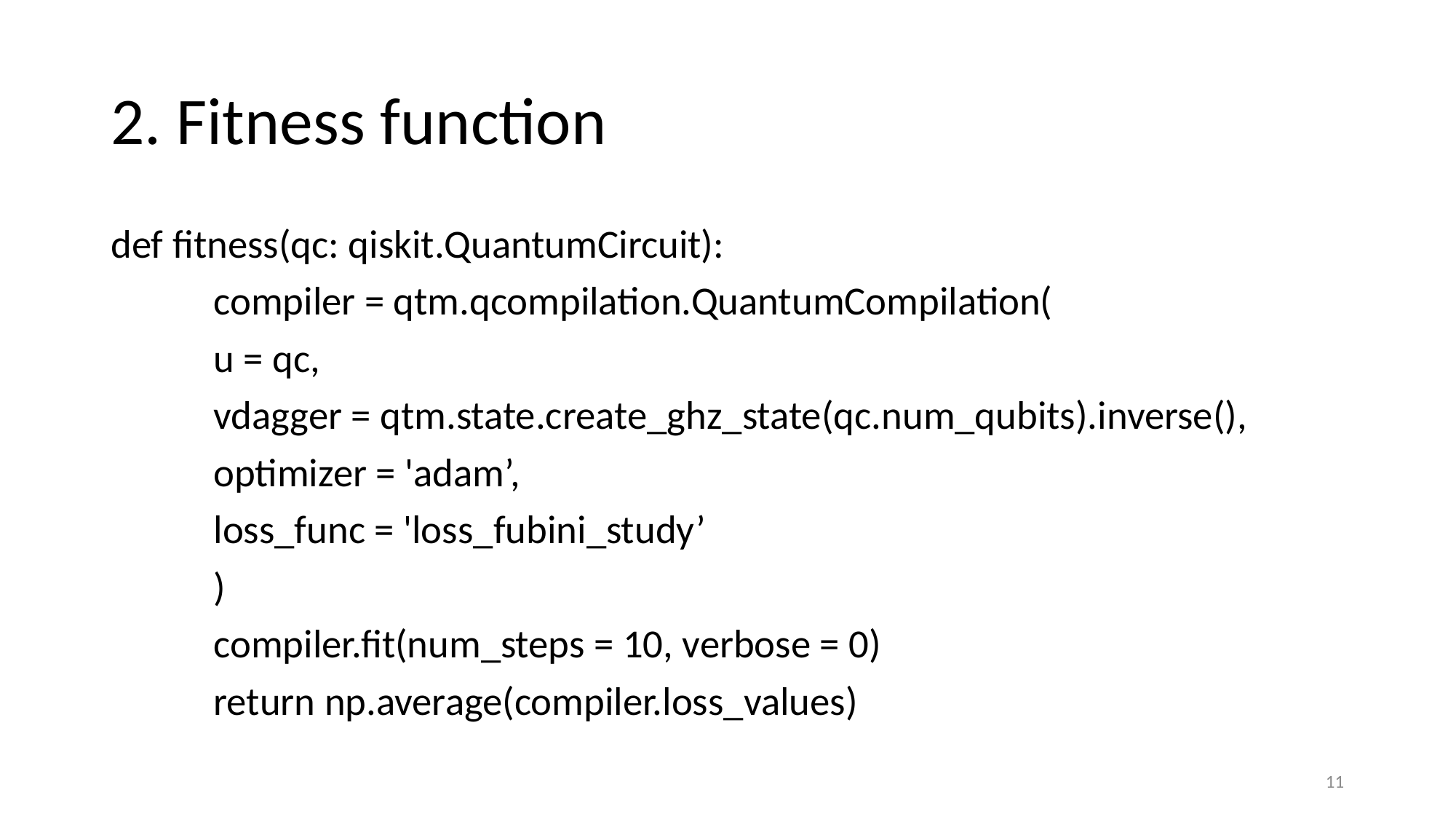

# 2. Fitness function
def fitness(qc: qiskit.QuantumCircuit):
	compiler = qtm.qcompilation.QuantumCompilation(
		u = qc,
		vdagger = qtm.state.create_ghz_state(qc.num_qubits).inverse(),
		optimizer = 'adam’,
		loss_func = 'loss_fubini_study’
	)
	compiler.fit(num_steps = 10, verbose = 0)
	return np.average(compiler.loss_values)
11